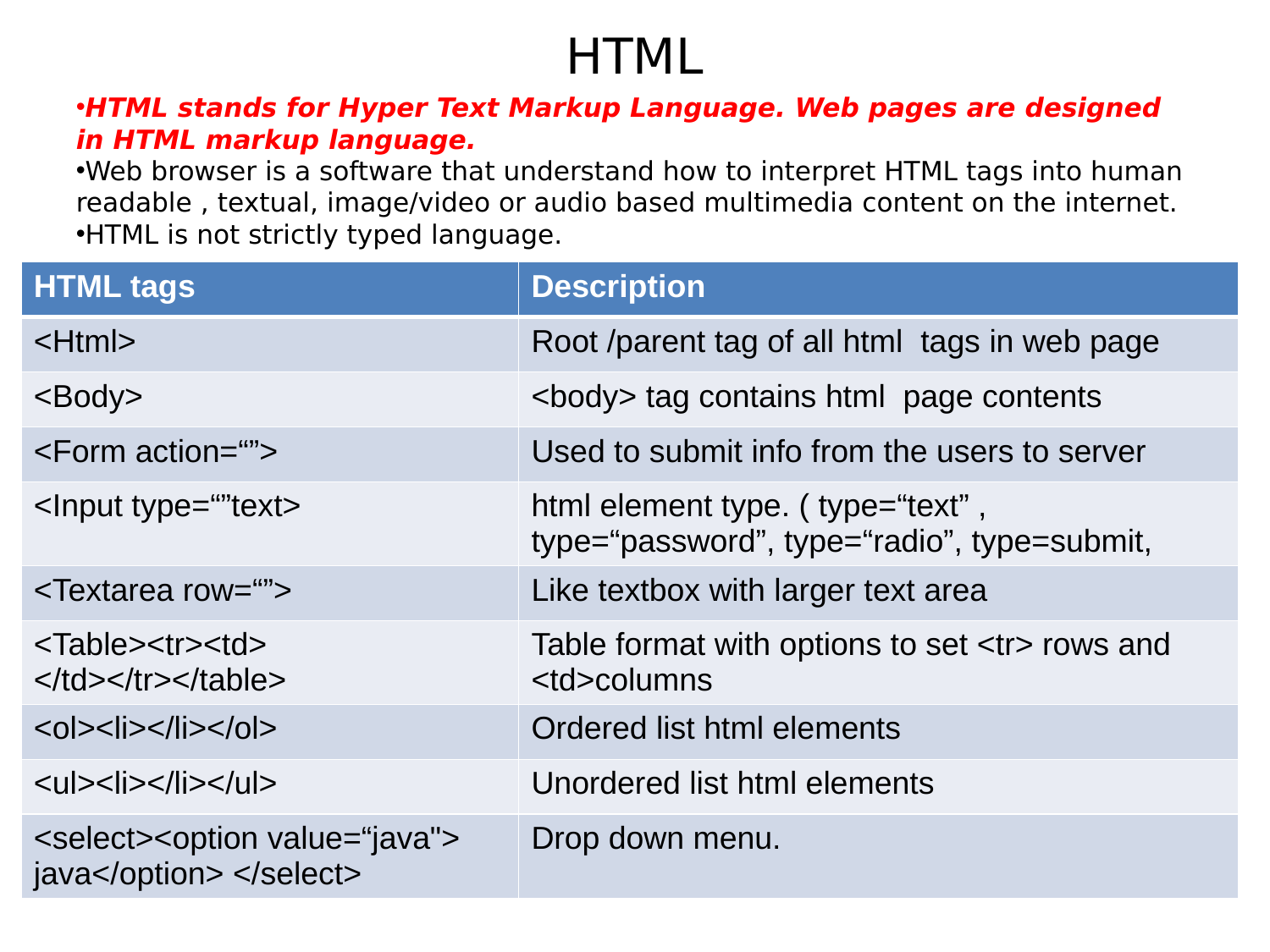

HTML
HTML stands for Hyper Text Markup Language. Web pages are designed in HTML markup language.
Web browser is a software that understand how to interpret HTML tags into human readable , textual, image/video or audio based multimedia content on the internet.
HTML is not strictly typed language.

| HTML tags | Description |
| --- | --- |
| <Html> | Root /parent tag of all html tags in web page |
| <Body> | <body> tag contains html page contents |
| <Form action=“”> | Used to submit info from the users to server |
| <Input type=“”text> | html element type. ( type=“text” , type=“password”, type=“radio”, type=submit, |
| <Textarea row=“”> | Like textbox with larger text area |
| <Table><tr><td> </td></tr></table> | Table format with options to set <tr> rows and <td>columns |
| <ol><li></li></ol> | Ordered list html elements |
| <ul><li></li></ul> | Unordered list html elements |
| <select><option value=“java"> java</option> </select> | Drop down menu. |